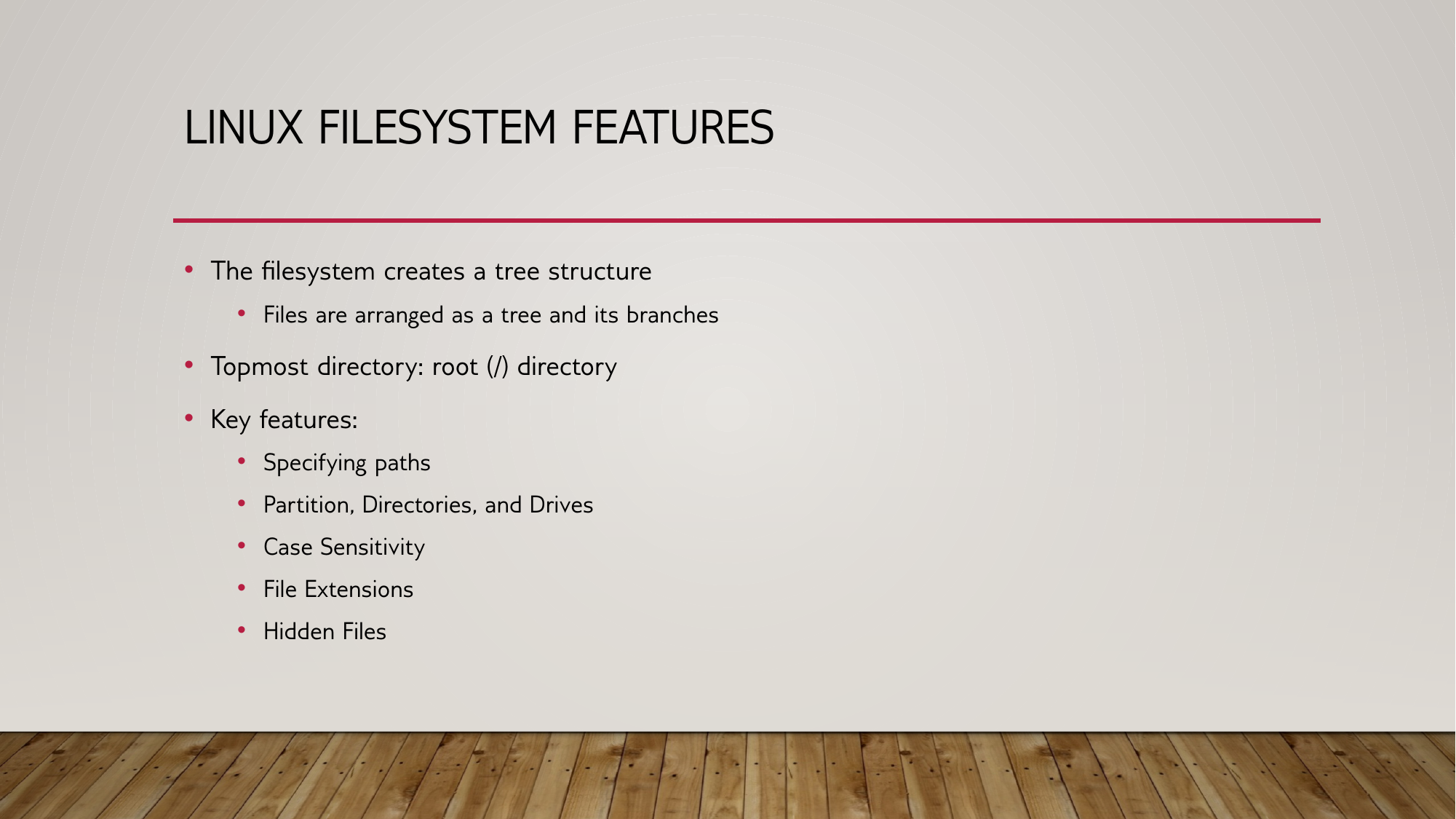

# Linux FileSystem features
The filesystem creates a tree structure
Files are arranged as a tree and its branches
Topmost directory: root (/) directory
Key features:
Specifying paths
Partition, Directories, and Drives
Case Sensitivity
File Extensions
Hidden Files